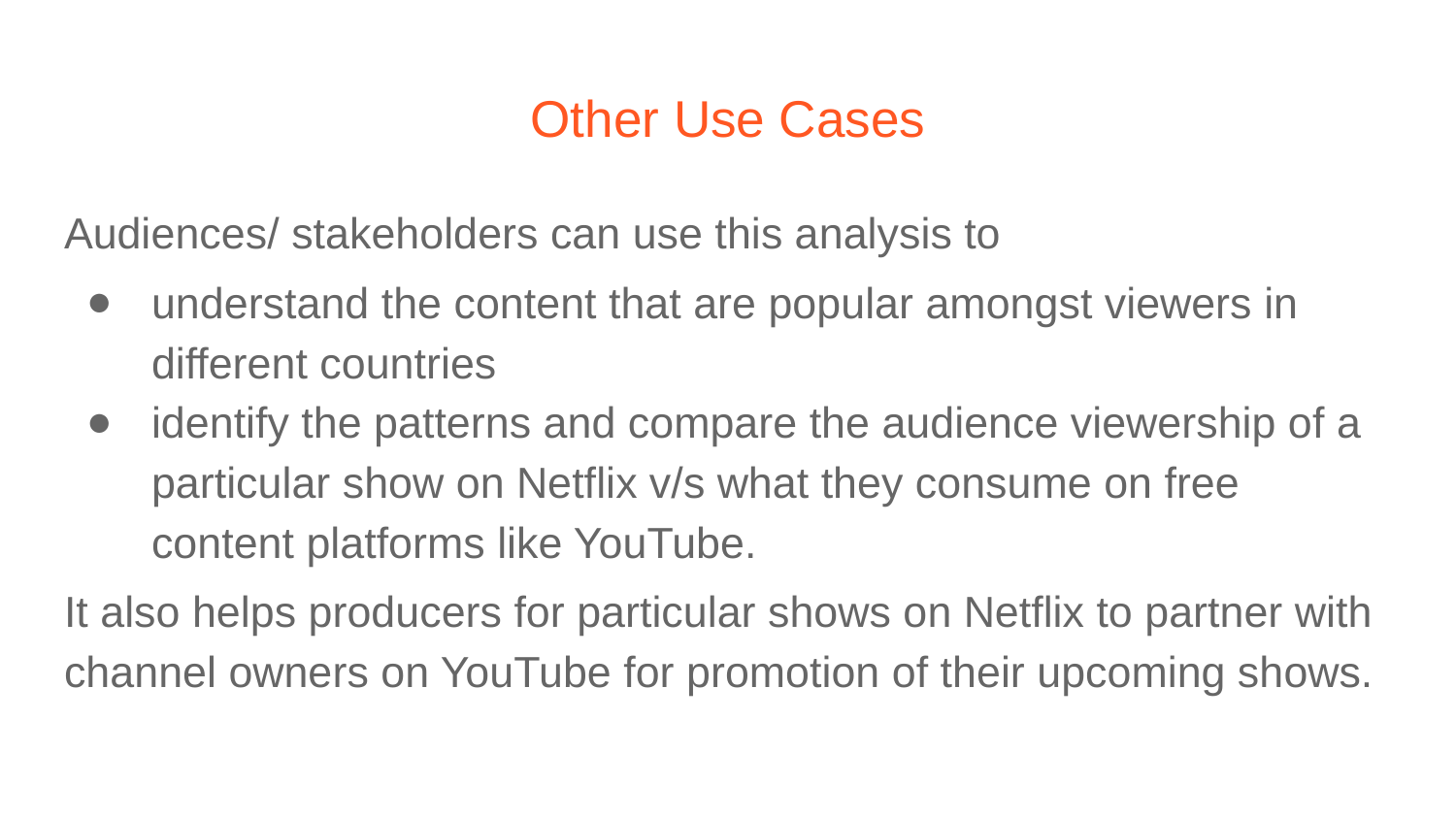

# Other Use Cases
Audiences/ stakeholders can use this analysis to
understand the content that are popular amongst viewers in different countries
identify the patterns and compare the audience viewership of a particular show on Netflix v/s what they consume on free content platforms like YouTube.
It also helps producers for particular shows on Netflix to partner with channel owners on YouTube for promotion of their upcoming shows.